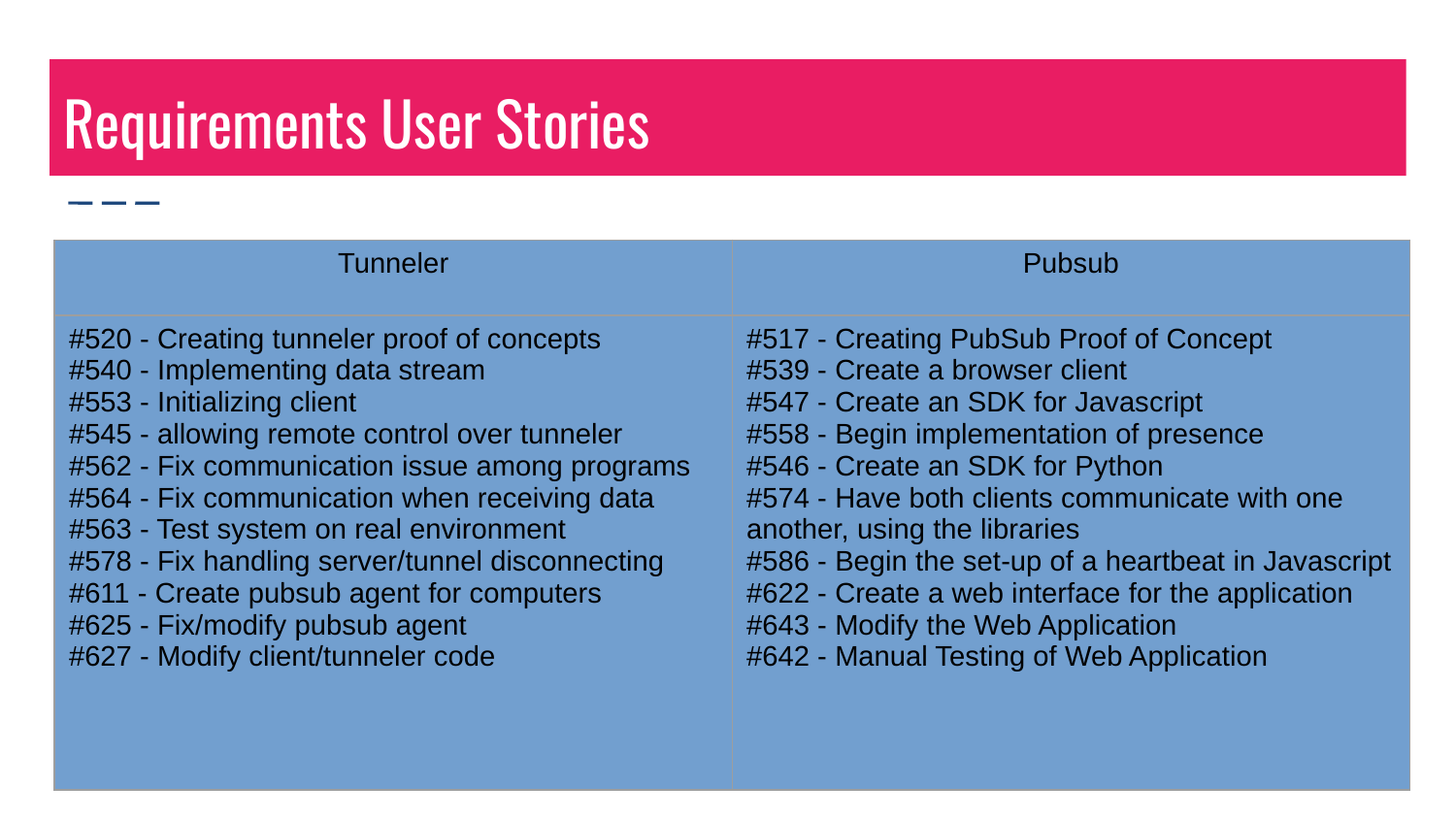

Requirements User Stories
| Tunneler | Pubsub |
| --- | --- |
| #520 - Creating tunneler proof of concepts #540 - Implementing data stream #553 - Initializing client #545 - allowing remote control over tunneler #562 - Fix communication issue among programs #564 - Fix communication when receiving data #563 - Test system on real environment #578 - Fix handling server/tunnel disconnecting #611 - Create pubsub agent for computers #625 - Fix/modify pubsub agent #627 - Modify client/tunneler code | #517 - Creating PubSub Proof of Concept #539 - Create a browser client #547 - Create an SDK for Javascript #558 - Begin implementation of presence #546 - Create an SDK for Python #574 - Have both clients communicate with one another, using the libraries #586 - Begin the set-up of a heartbeat in Javascript #622 - Create a web interface for the application #643 - Modify the Web Application #642 - Manual Testing of Web Application |